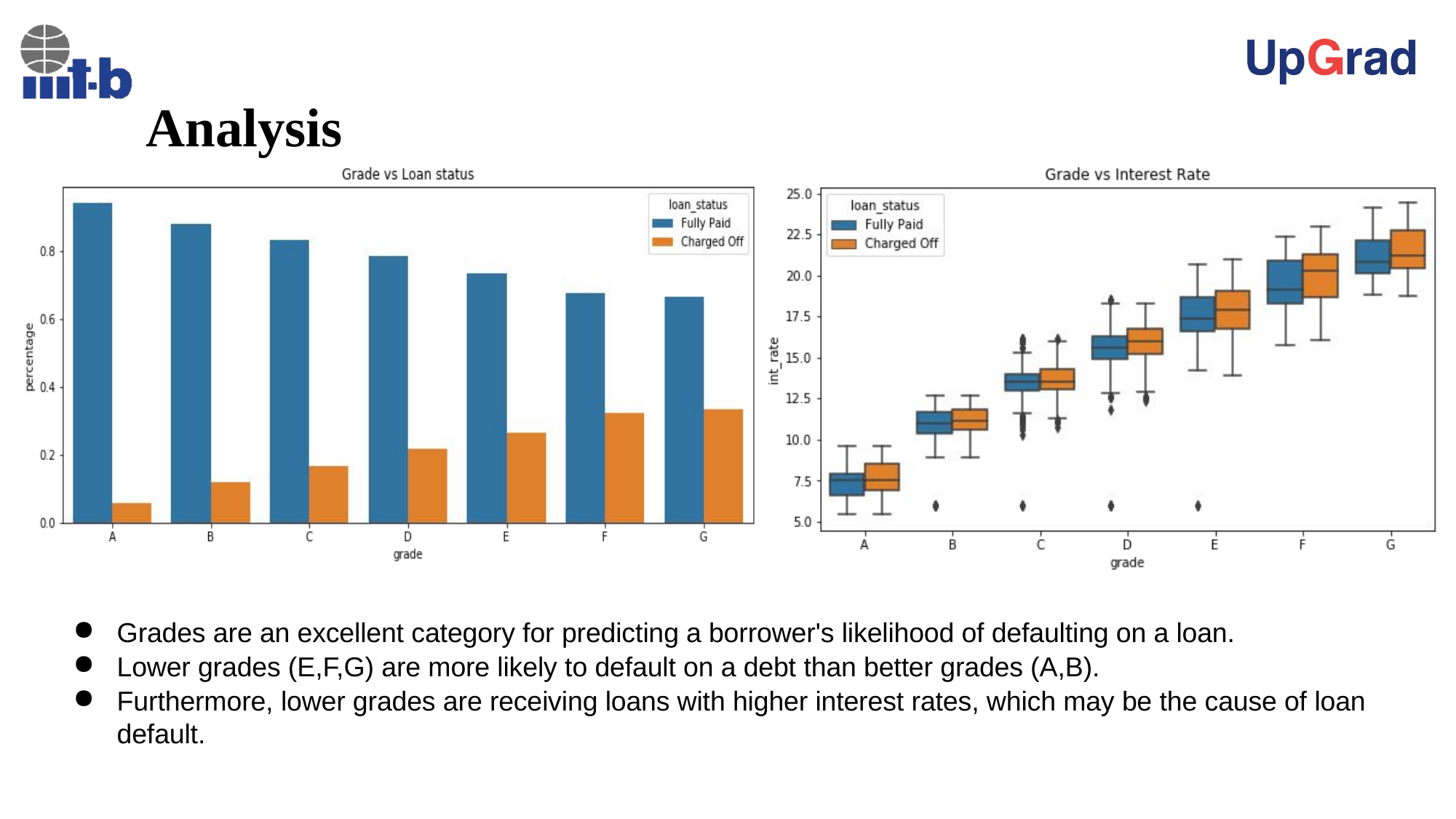

# Analysis

Grades are an excellent category for predicting a borrower's likelihood of defaulting on a loan.
Lower grades (E,F,G) are more likely to default on a debt than better grades (A,B).
Furthermore, lower grades are receiving loans with higher interest rates, which may be the cause of loan default.